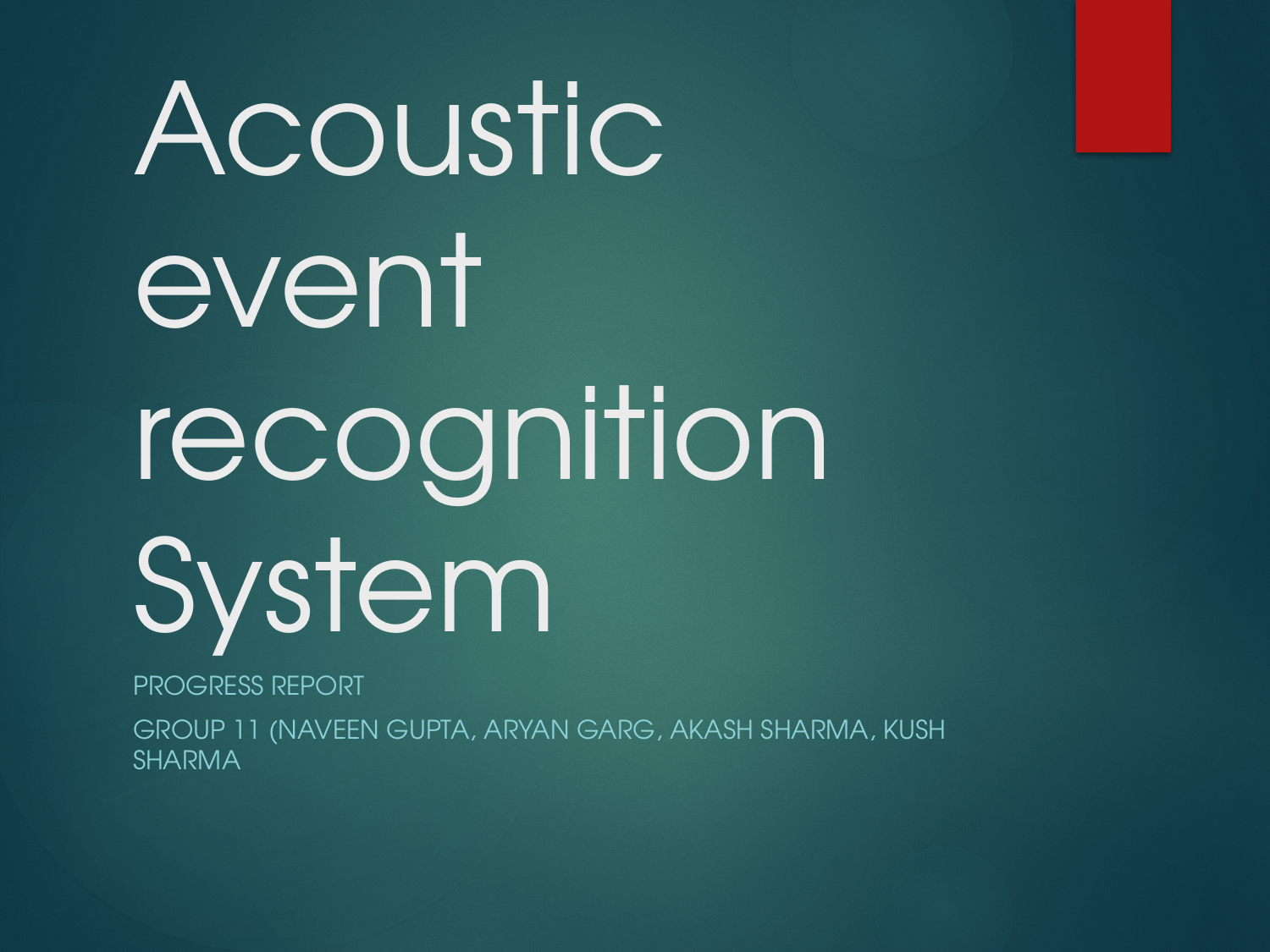

# Acoustic event recognition System
Progress Report
Group 11 (Naveen gupta, Aryan garg, Akash Sharma, Kush Sharma